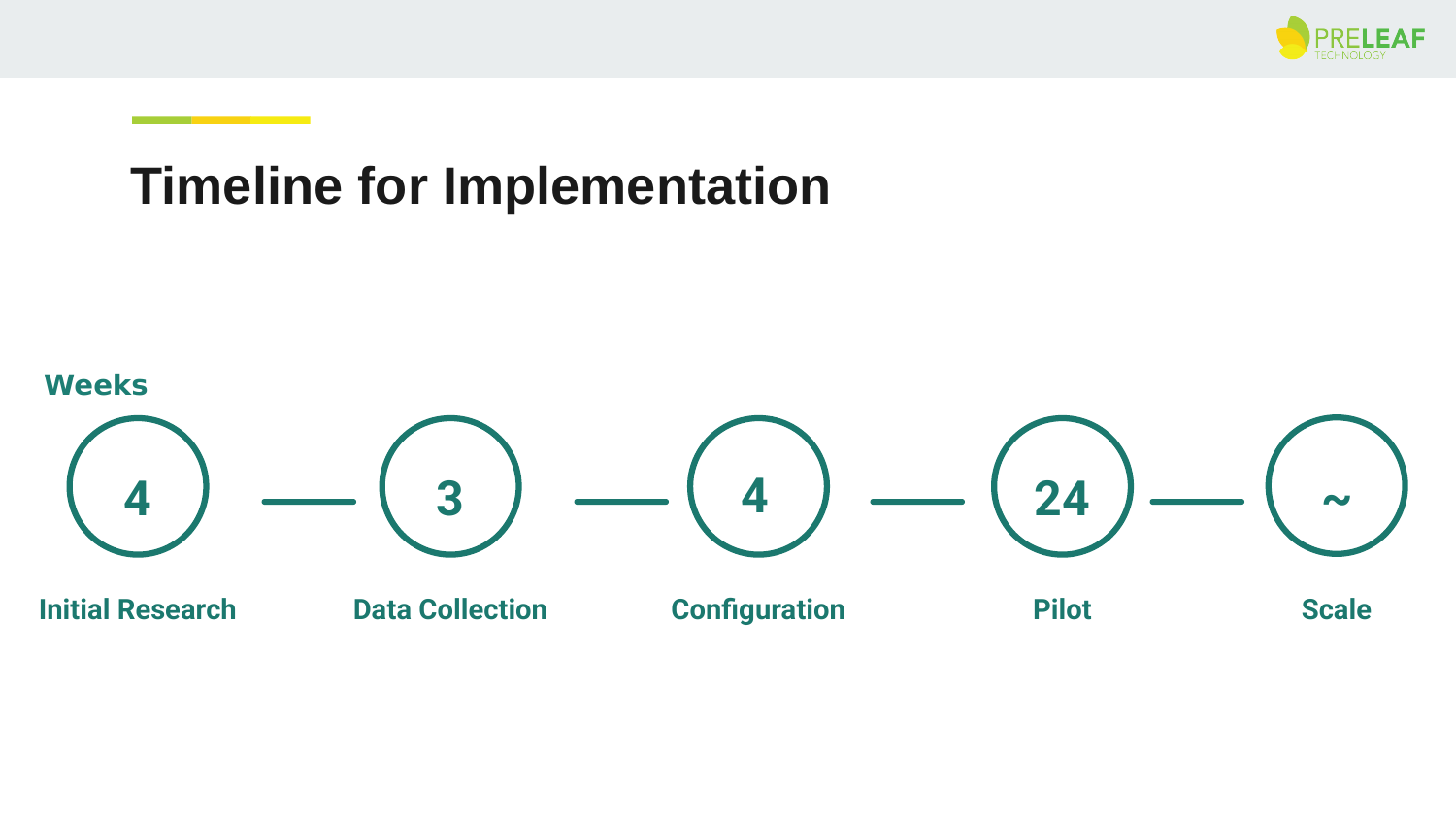

# Timeline for Implementation
Weeks

~
Scale

4
Initial Research

3
Data Collection

4
Configuration

24
Pilot